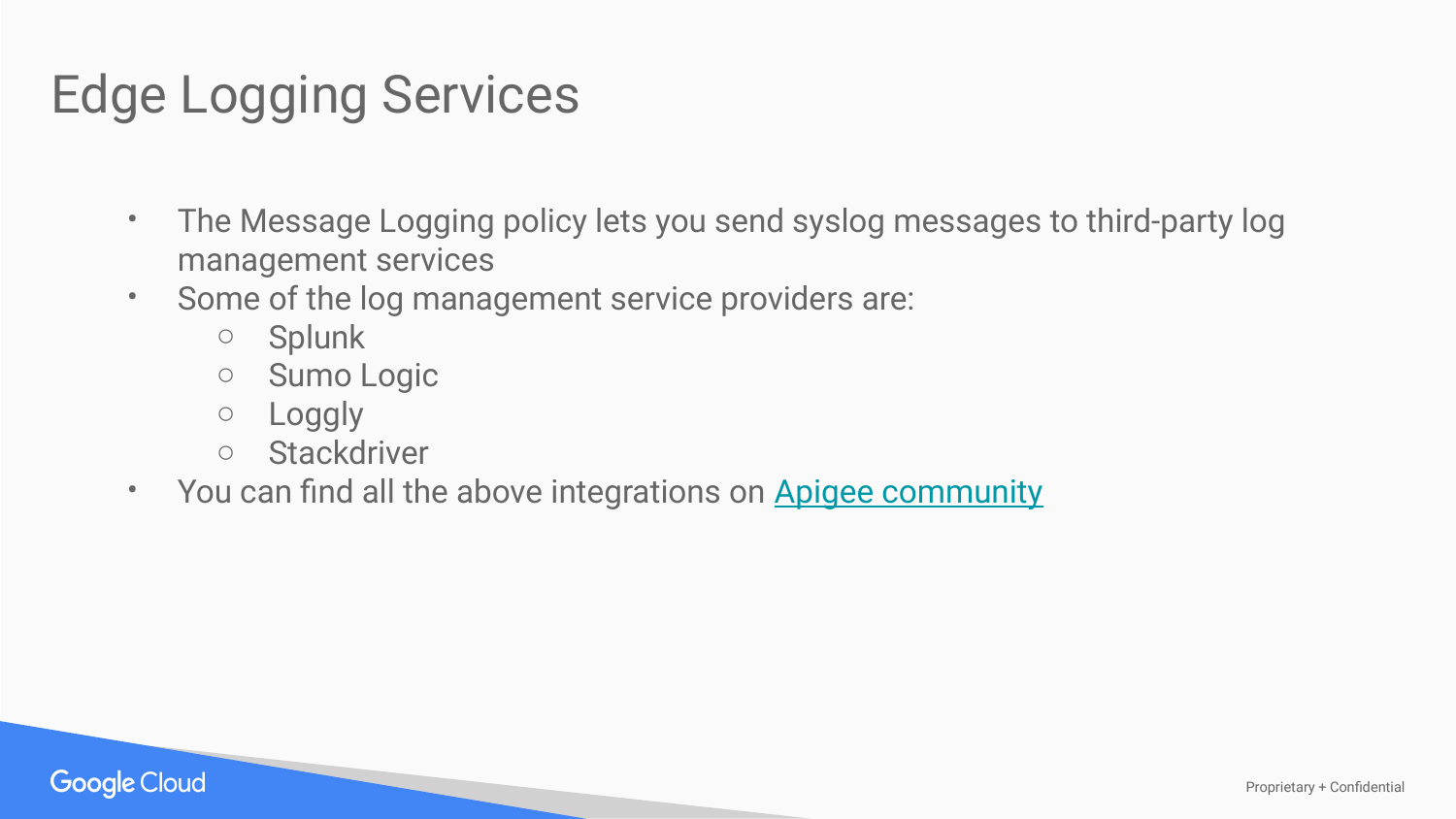

Edge Logging Services
The Message Logging policy lets you send syslog messages to third-party log management services
Some of the log management service providers are:
Splunk
Sumo Logic
Loggly
Stackdriver
You can find all the above integrations on Apigee community